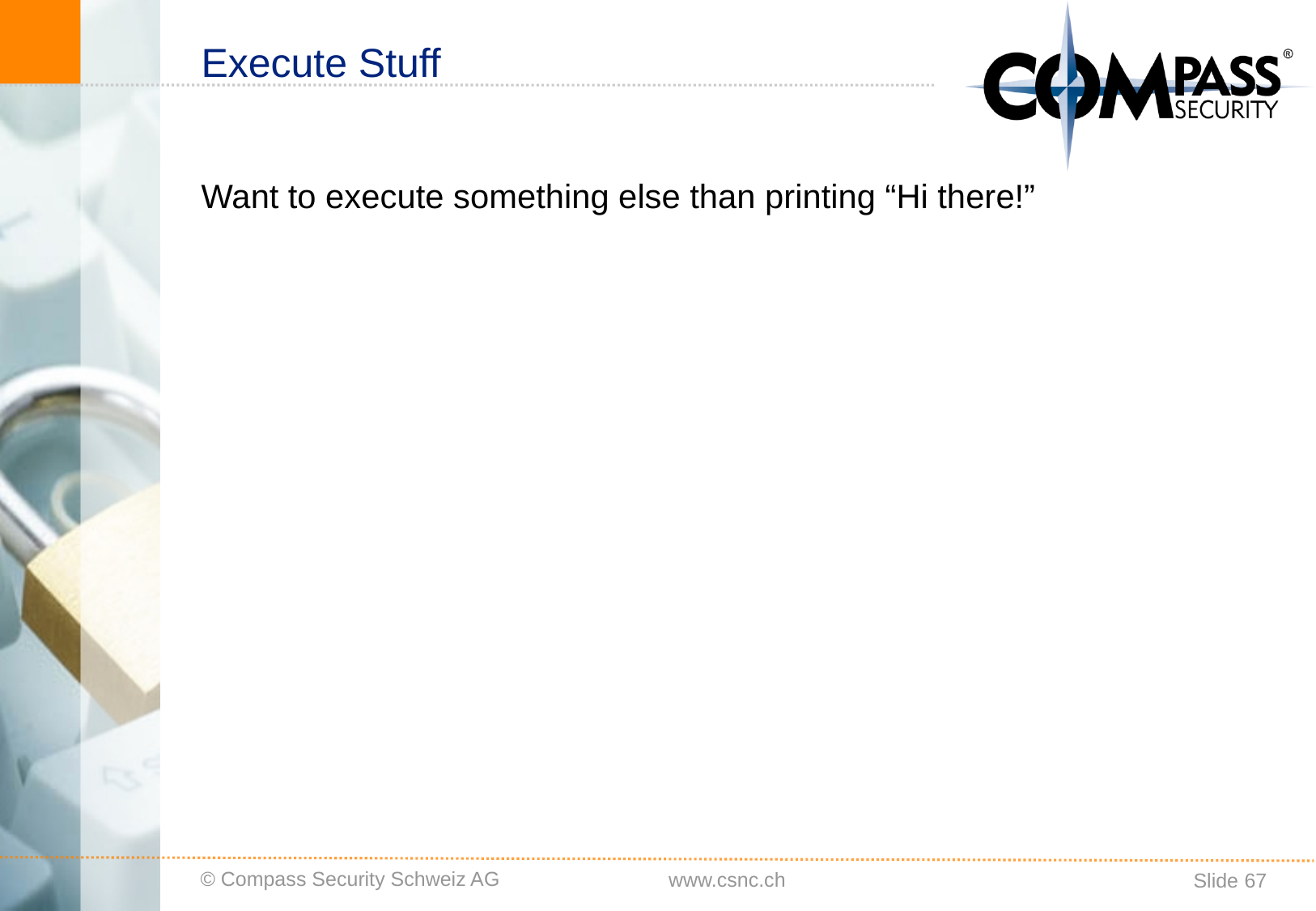

# Execute Stuff
Want to execute something else than printing “Hi there!”